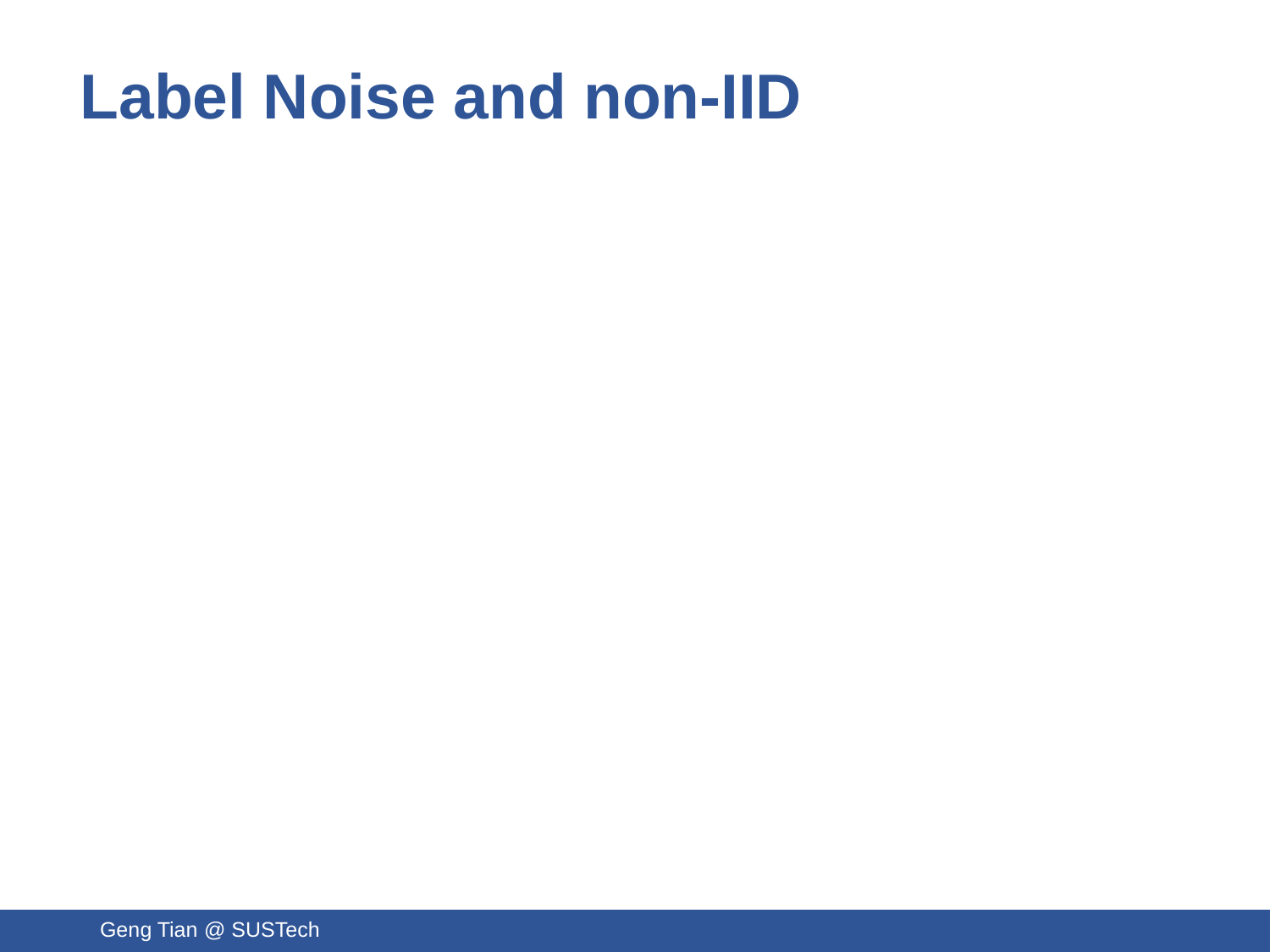

Label Noise and non-IID
Geng Tian @ SUSTech
3